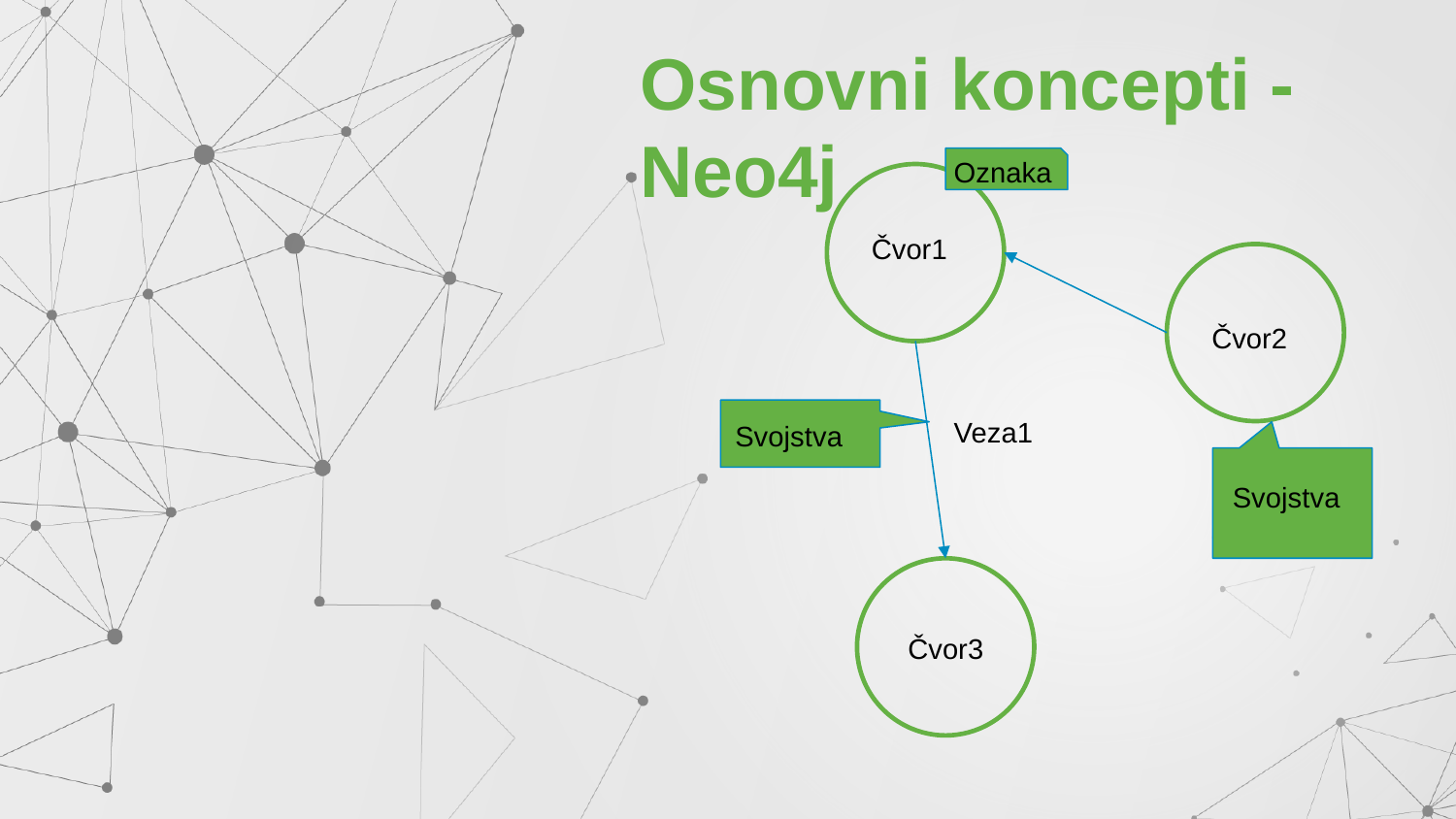

Osnovni koncepti - Neo4j

Oznaka

Čvor1

Čvor2

Veza1
Svojstva

Svojstva

Čvor3